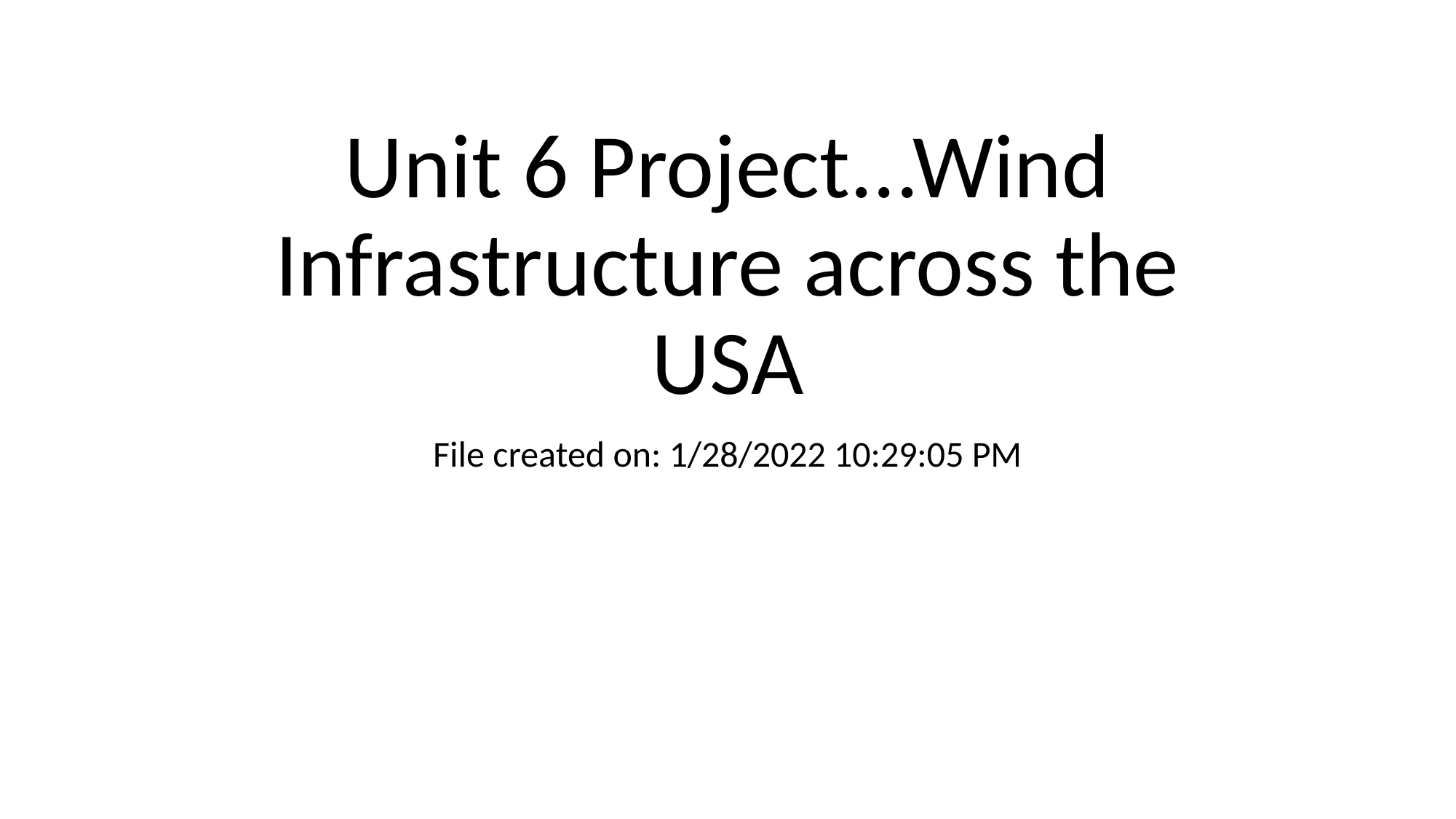

# Unit 6 Project...Wind Infrastructure across the USA
File created on: 1/28/2022 10:29:05 PM